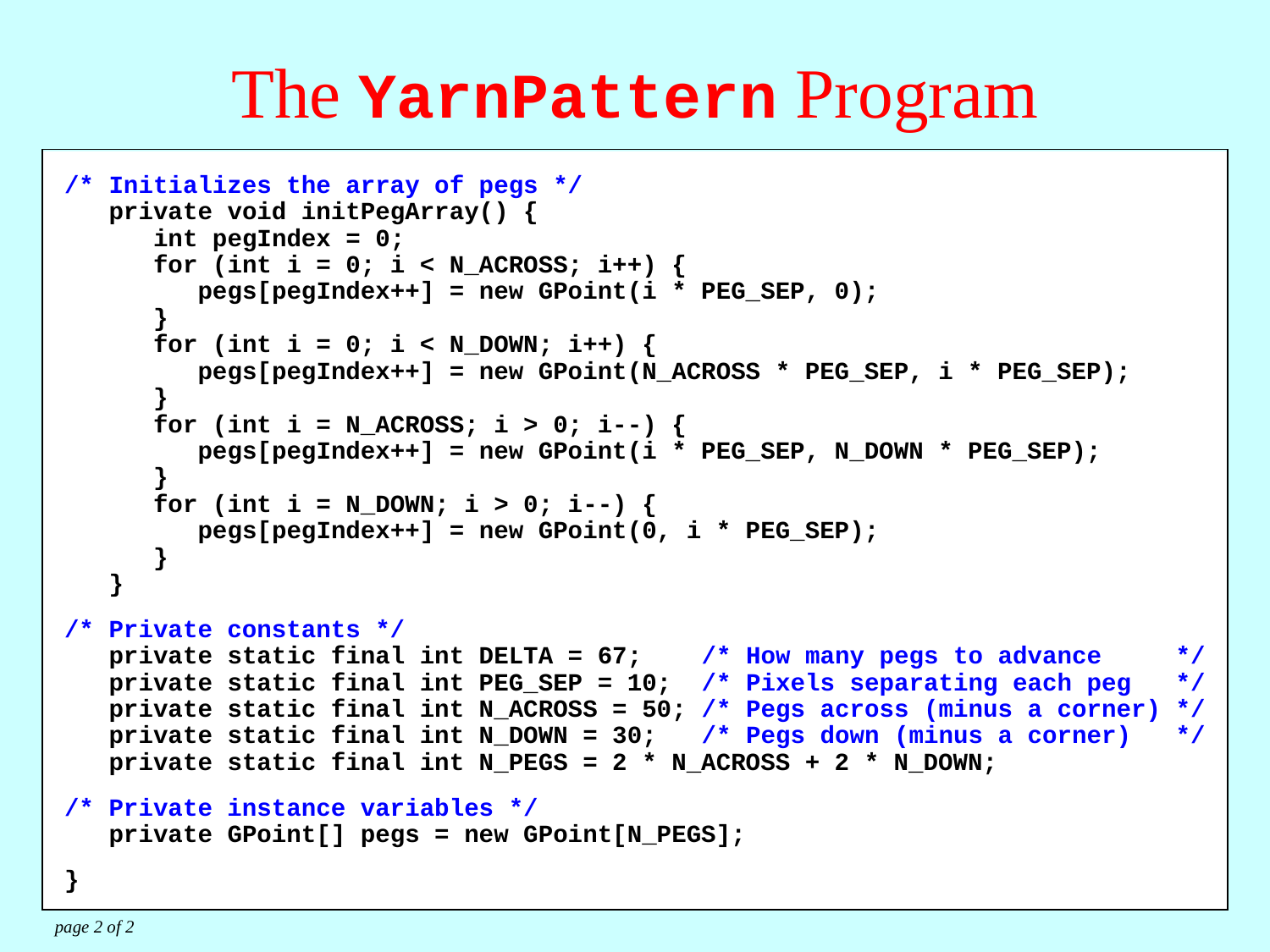

# The YarnPattern Program

/* Initializes the array of pegs */
   private void initPegArray() {
      int pegIndex = 0;
      for (int i = 0; i < N_ACROSS; i++) {
         pegs[pegIndex++] = new GPoint(i * PEG_SEP, 0);
      }
      for (int i = 0; i < N_DOWN; i++) {
         pegs[pegIndex++] = new GPoint(N_ACROSS * PEG_SEP, i * PEG_SEP);
      }
      for (int i = N_ACROSS; i > 0; i--) {
         pegs[pegIndex++] = new GPoint(i * PEG_SEP, N_DOWN * PEG_SEP);
      }
      for (int i = N_DOWN; i > 0; i--) {
         pegs[pegIndex++] = new GPoint(0, i * PEG_SEP);
      }
   }

/* Private constants */
   private static final int DELTA = 67;    /* How many pegs to advance     */
   private static final int PEG_SEP = 10;  /* Pixels separating each peg   */
   private static final int N_ACROSS = 50; /* Pegs across (minus a corner) */
   private static final int N_DOWN = 30;   /* Pegs down (minus a corner)   */
   private static final int N_PEGS = 2 * N_ACROSS + 2 * N_DOWN;

/* Private instance variables */
   private GPoint[] pegs = new GPoint[N_PEGS];

}
import acm.graphics.*;
import acm.program.*;
import java.awt.*;

/**
 * This program creates a pattern that simulates the process of
 * winding a piece of colored yarn around an array of pegs along
 * the edges of the canvas.
 */
public class YarnPattern extends GraphicsProgram {

   public void run() {
      initPegArray();
      int thisPeg = 0;
      int nextPeg = -1;
      while (thisPeg != 0 || nextPeg == -1) {
         nextPeg = (thisPeg + DELTA) % N_PEGS;
         GPoint p0 = pegs[thisPeg];
         GPoint p1 = pegs[nextPeg];
         GLine line = new GLine(p0.getX(), p0.getY(), p1.getX(), p1.getY());
         line.setColor(Color.MAGENTA);
         add(line);
         thisPeg = nextPeg;
      }
   }

page 2 of 2